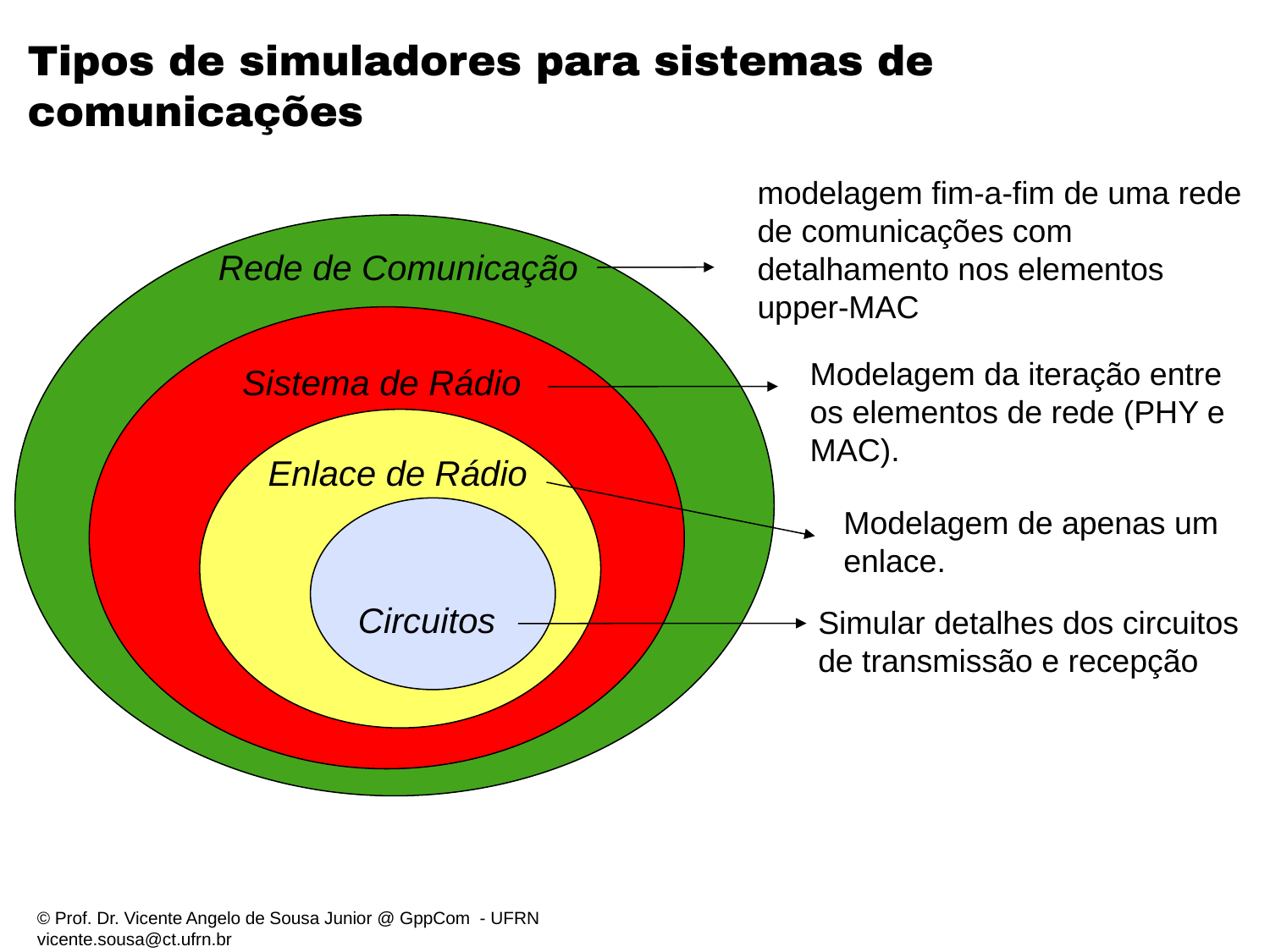

Tipos de simuladores para sistemas de comunicações
modelagem fim-a-fim de uma rede de comunicações com detalhamento nos elementos upper-MAC

Rede de Comunicação

Modelagem da iteração entre os elementos de rede (PHY e MAC).
Sistema de Rádio

Enlace de Rádio

Modelagem de apenas um enlace.

Circuitos
Simular detalhes dos circuitos de transmissão e recepção